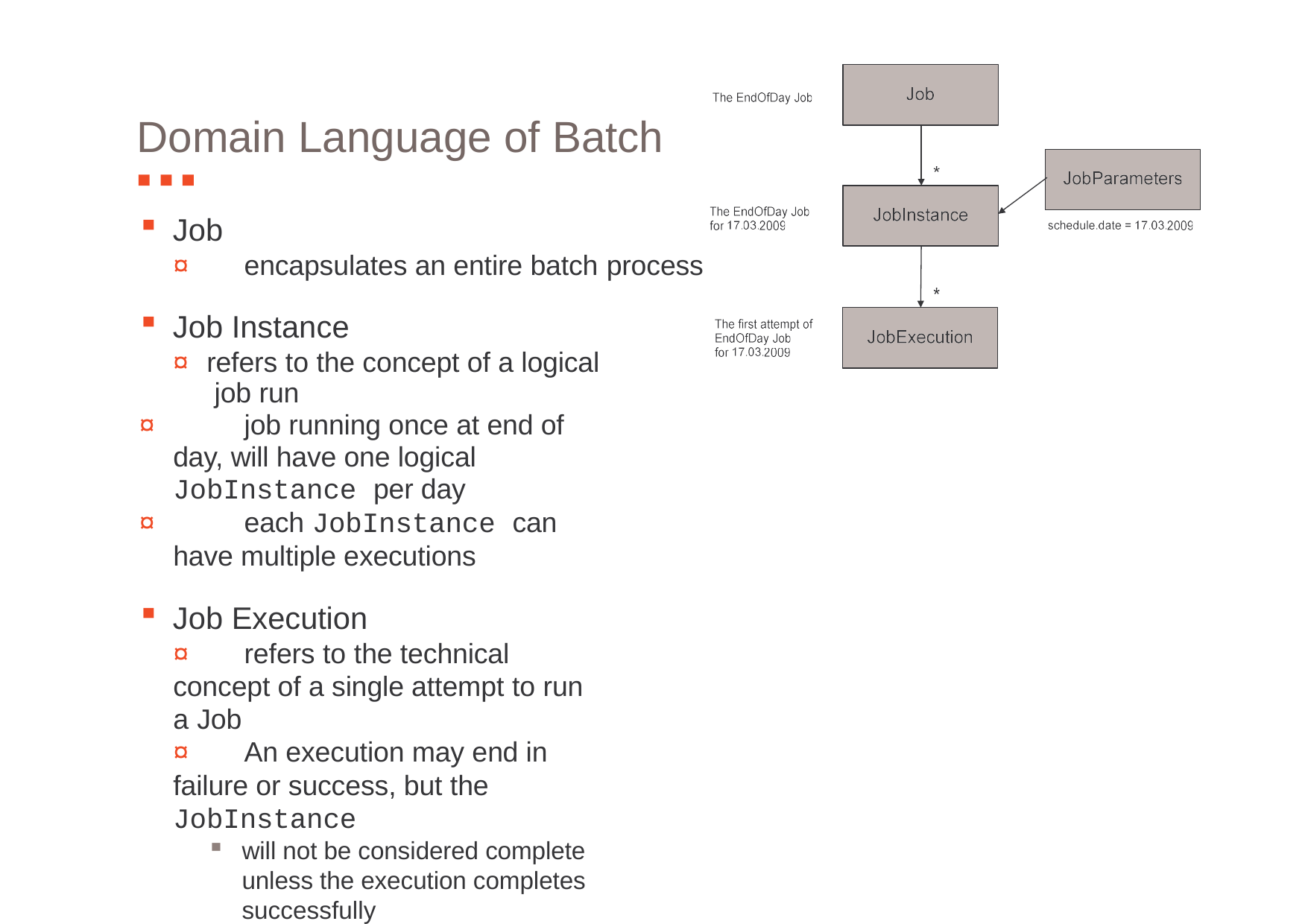

# Domain Language of Batch

Job
¤	encapsulates an entire batch process
Job Instance
¤	refers to the concept of a logical  job run
¤	job running once at end of day, will have one logical JobInstance per day
¤	each JobInstance can have multiple executions
Job Execution
¤	refers to the technical concept of a single attempt to run a Job
¤	An execution may end in failure or success, but the JobInstance
will not be considered complete unless the execution completes successfully
Job Parameters
¤	is a set of parameters used to start a batch job
¤	JobInstance = Job + JobParameters